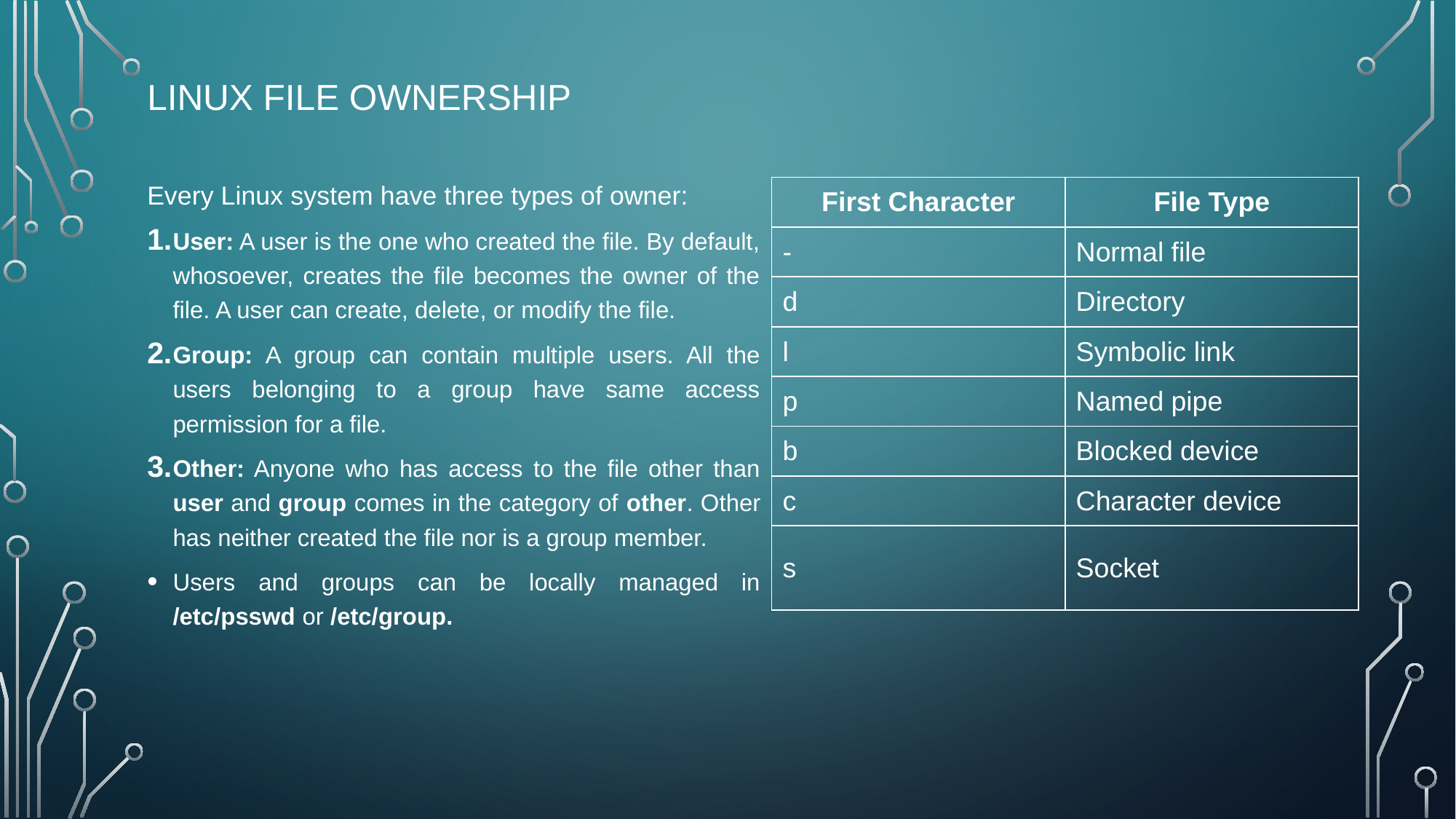

# Linux File Ownership
Every Linux system have three types of owner:
User: A user is the one who created the file. By default, whosoever, creates the file becomes the owner of the file. A user can create, delete, or modify the file.
Group: A group can contain multiple users. All the users belonging to a group have same access permission for a file.
Other: Anyone who has access to the file other than user and group comes in the category of other. Other has neither created the file nor is a group member.
Users and groups can be locally managed in /etc/psswd or /etc/group.

| First Character | File Type |
| --- | --- |
| - | Normal file |
| d | Directory |
| l | Symbolic link |
| p | Named pipe |
| b | Blocked device |
| c | Character device |
| s | Socket |